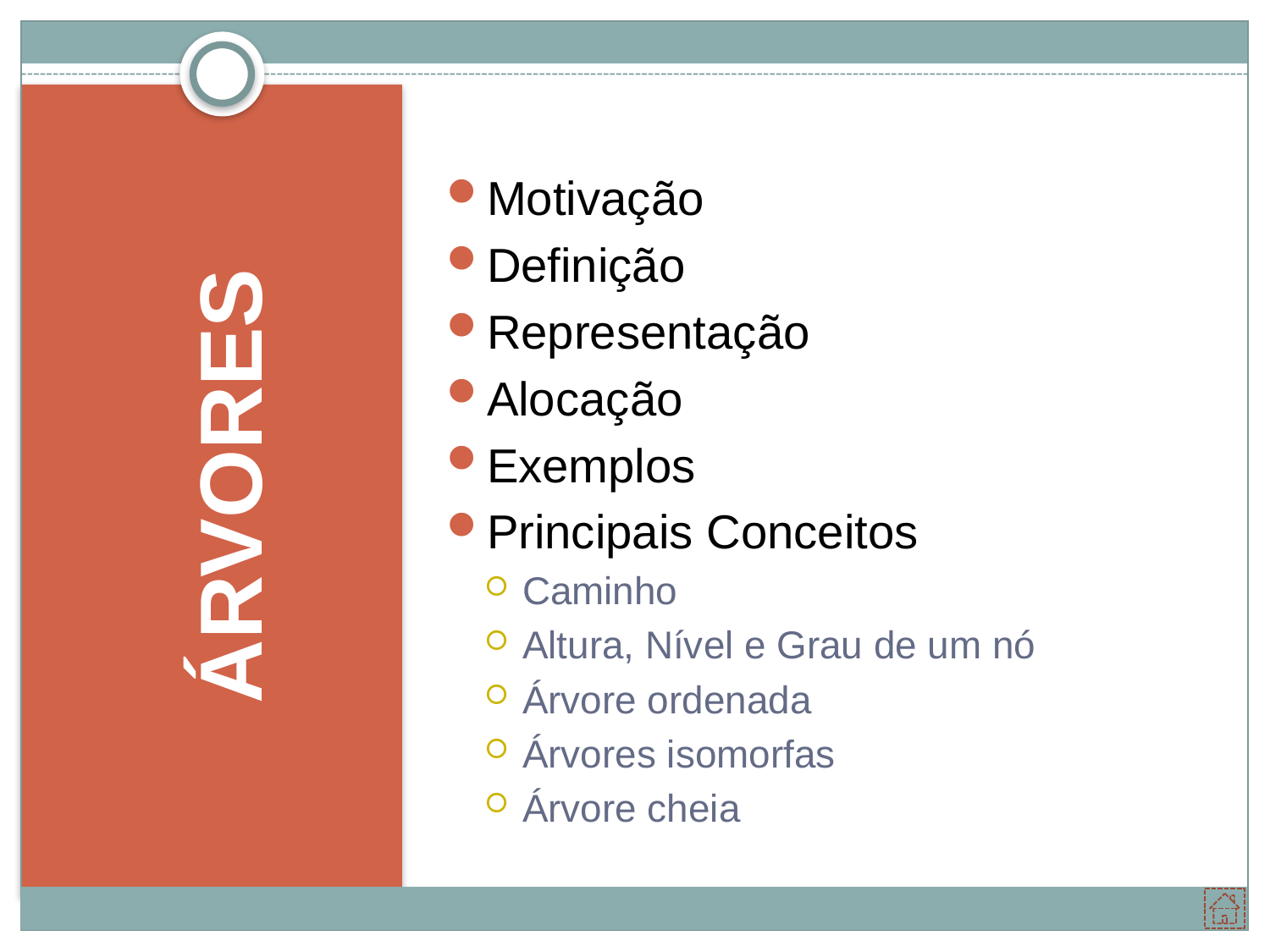

Motivação
Definição
Representação
Alocação
Exemplos
Principais Conceitos
Caminho
Altura, Nível e Grau de um nó
Árvore ordenada
Árvores isomorfas
Árvore cheia
# ÁRVORES